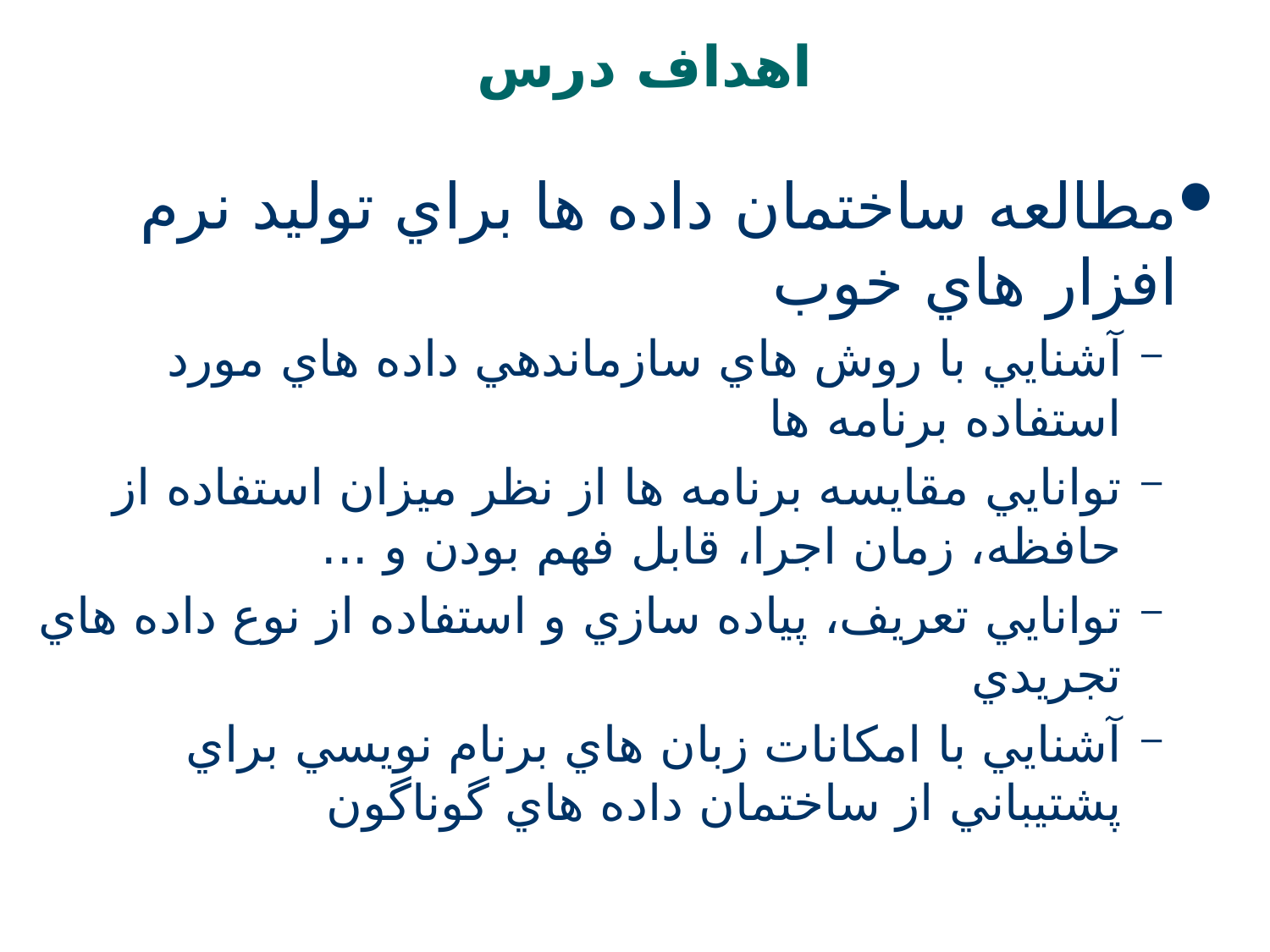

# اهداف درس
مطالعه ساختمان داده ها براي توليد نرم افزار هاي خوب
آشنايي با روش هاي سازماندهي داده هاي مورد استفاده برنامه ها
توانايي مقايسه برنامه ها از نظر ميزان استفاده از حافظه، زمان اجرا، قابل فهم بودن و ...
توانايي تعريف، پياده سازي و استفاده از نوع داده هاي تجريدي
آشنايي با امکانات زبان هاي برنام نويسي براي پشتيباني از ساختمان داده هاي گوناگون